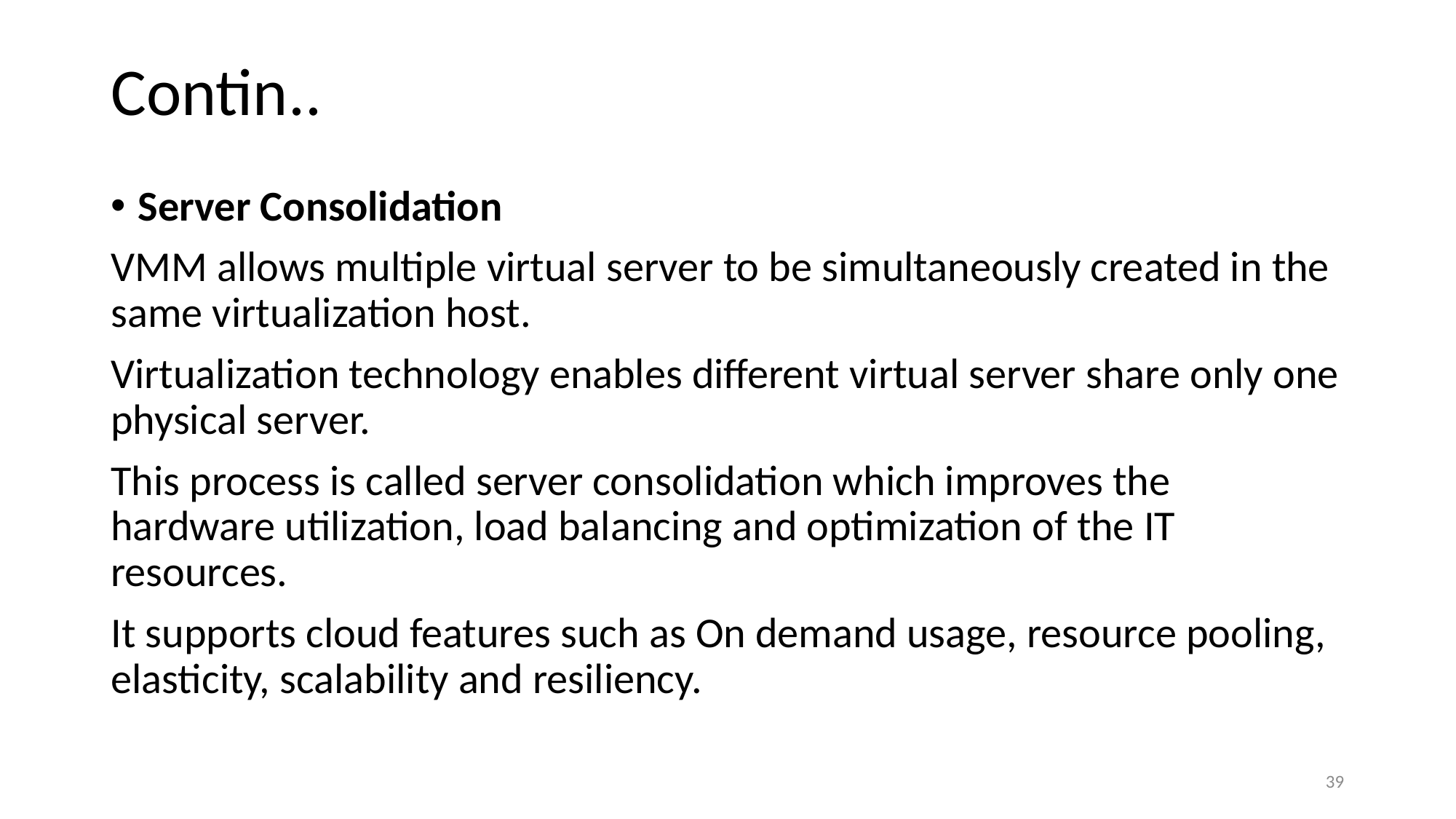

# Contin..
Server Consolidation
VMM allows multiple virtual server to be simultaneously created in the same virtualization host.
Virtualization technology enables different virtual server share only one physical server.
This process is called server consolidation which improves the hardware utilization, load balancing and optimization of the IT resources.
It supports cloud features such as On demand usage, resource pooling, elasticity, scalability and resiliency.

39